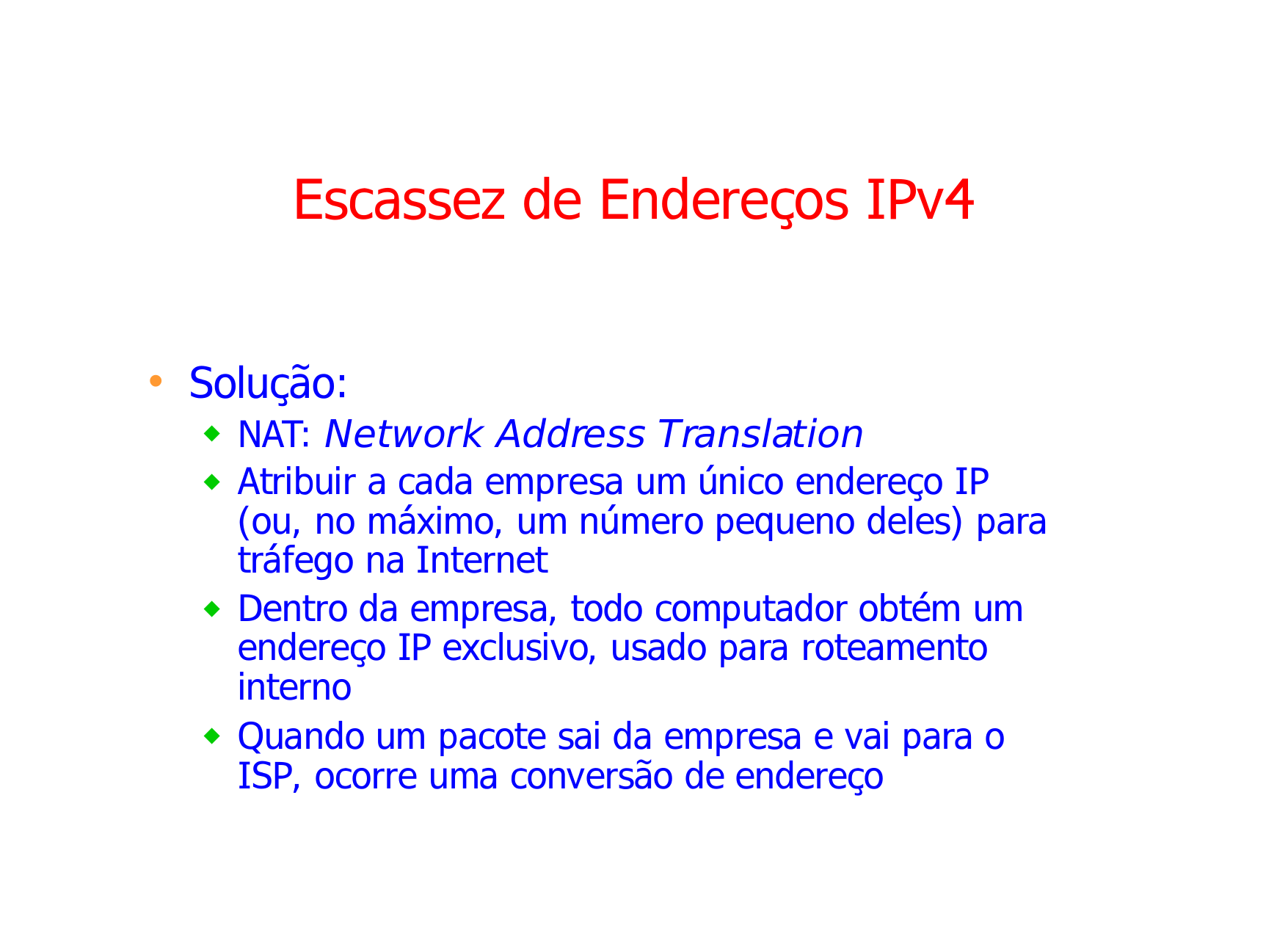

# Escassez de Endereços IPv4

Solução:
NAT: Network Address Translation
Atribuir a cada empresa um único endereço IP (ou, no máximo, um número pequeno deles) para tráfego na Internet
Dentro da empresa, todo computador obtém um endereço IP exclusivo, usado para roteamento interno
Quando um pacote sai da empresa e vai para o ISP, ocorre uma conversão de endereço